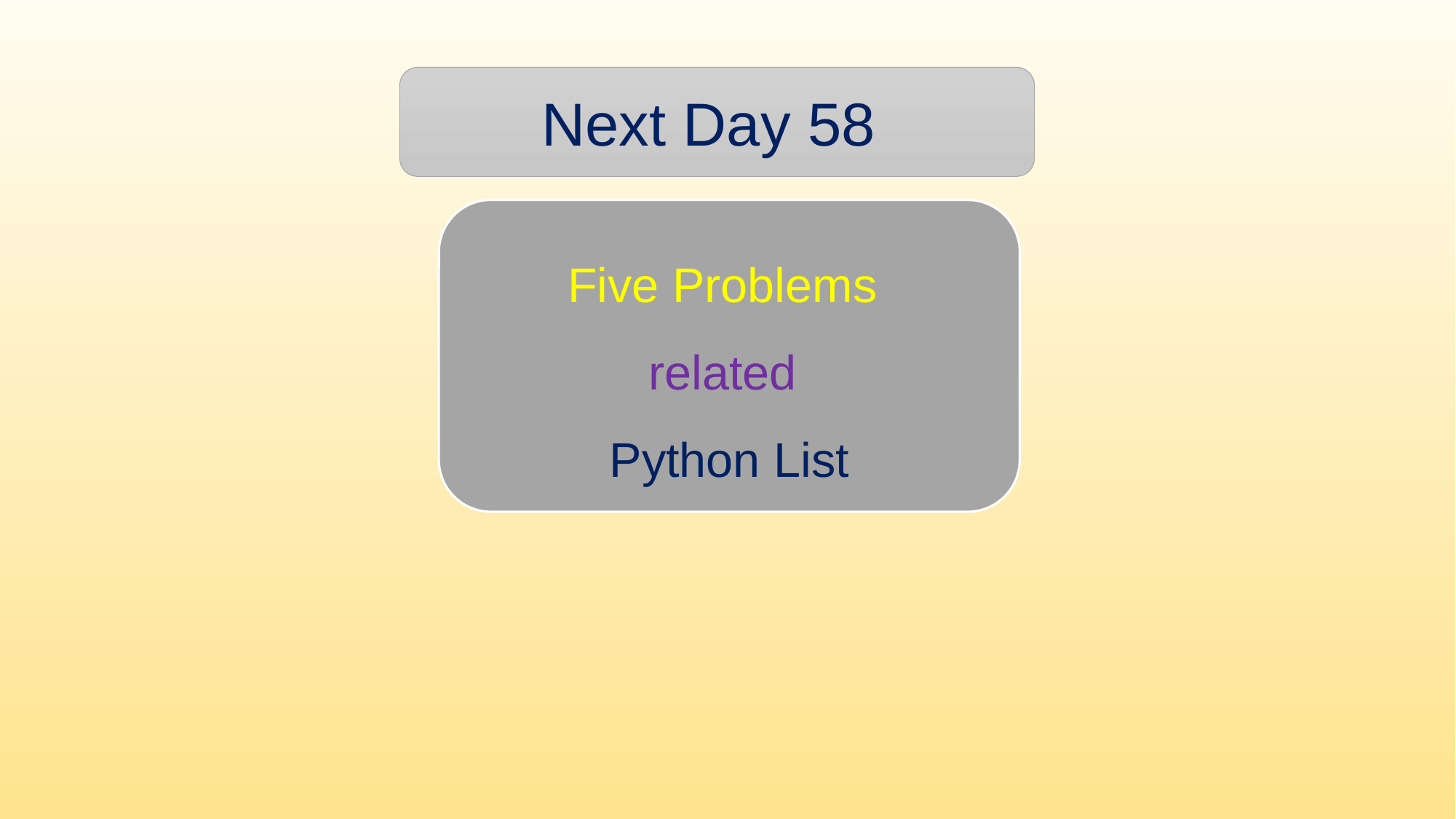

Next Day 58
Five Problems
related
Python List